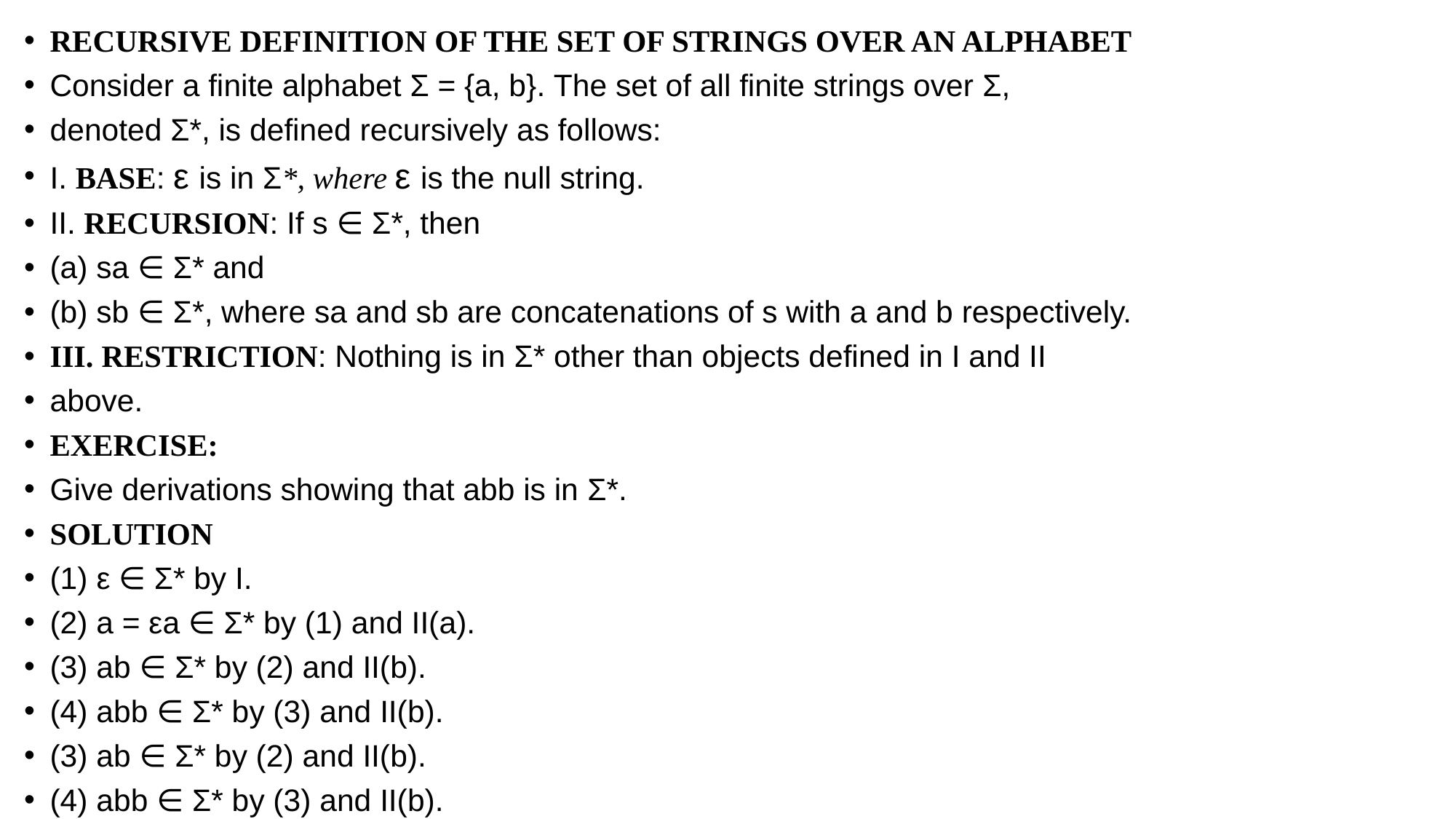

RECURSIVE DEFINITION OF THE SET OF STRINGS OVER AN ALPHABET
Consider a finite alphabet Σ = {a, b}. The set of all finite strings over Σ,
denoted Σ*, is defined recursively as follows:
I. BASE: ε is in Σ*, where ε is the null string.
II. RECURSION: If s ∈ Σ*, then
(a) sa ∈ Σ* and
(b) sb ∈ Σ*, where sa and sb are concatenations of s with a and b respectively.
III. RESTRICTION: Nothing is in Σ* other than objects defined in I and II
above.
EXERCISE:
Give derivations showing that abb is in Σ*.
SOLUTION
(1) ε ∈ Σ* by I.
(2) a = εa ∈ Σ* by (1) and II(a).
(3) ab ∈ Σ* by (2) and II(b).
(4) abb ∈ Σ* by (3) and II(b).
(3) ab ∈ Σ* by (2) and II(b).
(4) abb ∈ Σ* by (3) and II(b).